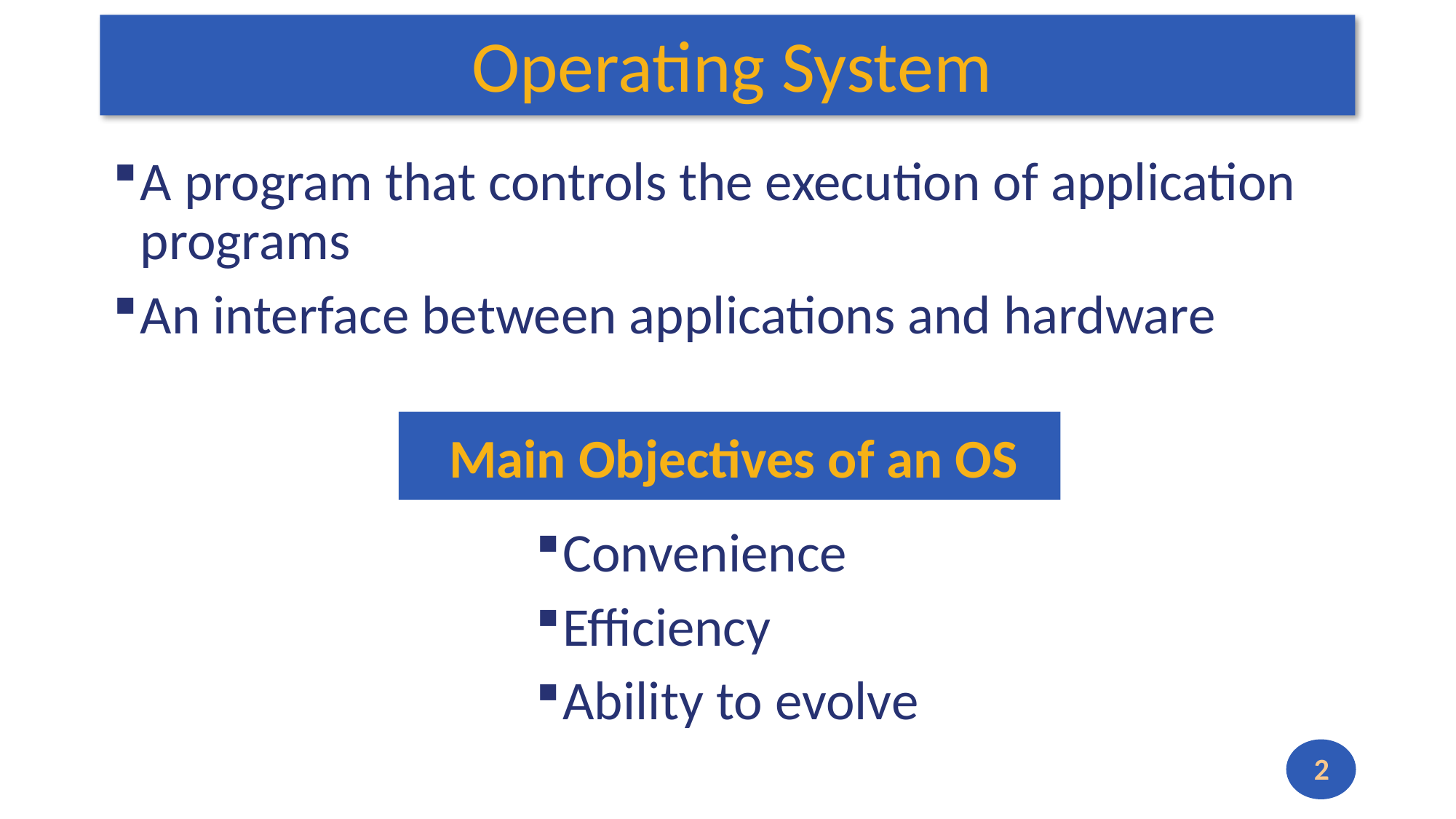

# Operating System
A program that controls the execution of application programs
An interface between applications and hardware

Main Objectives of an OS
Convenience
Efficiency
Ability to evolve
2